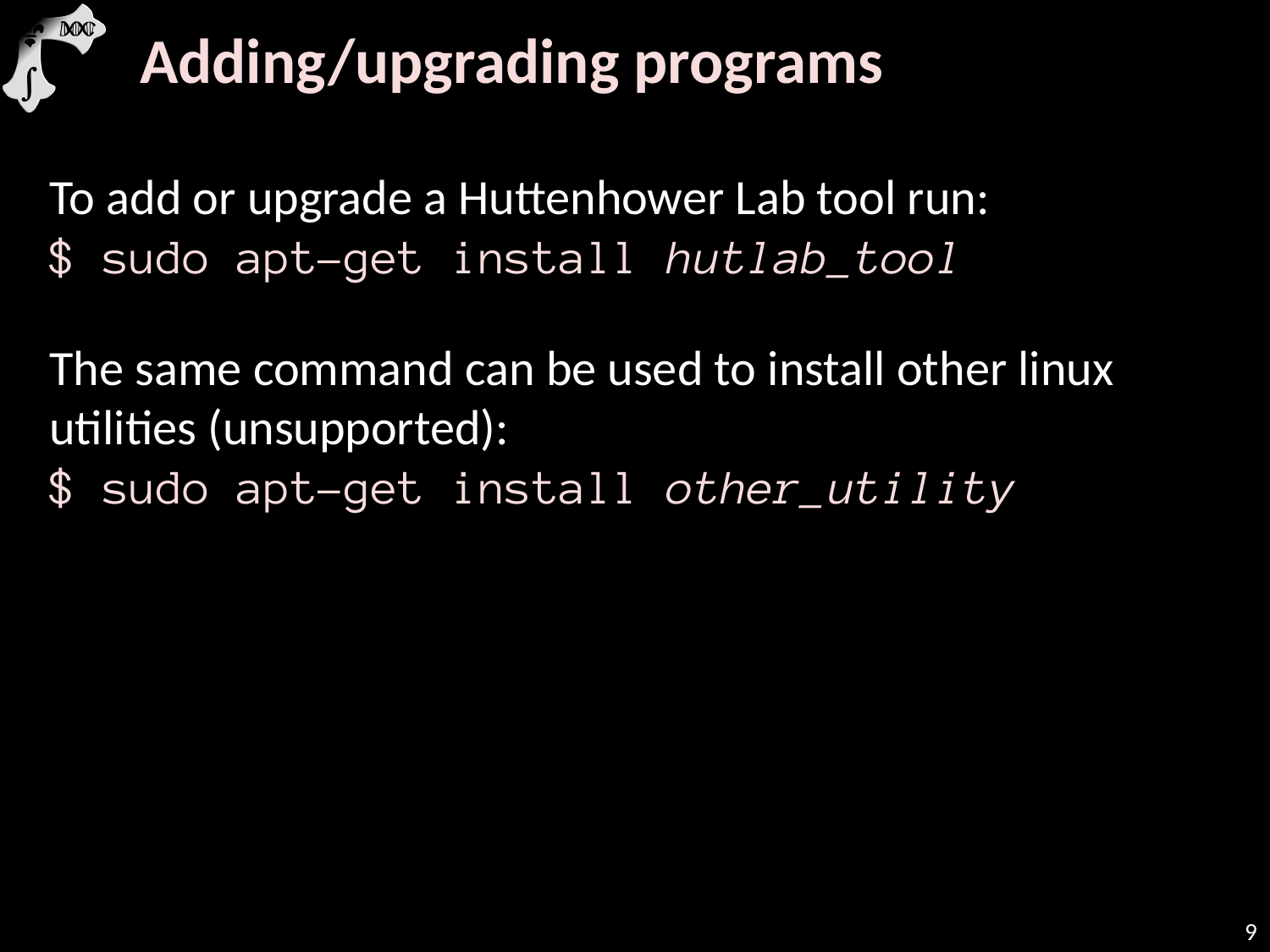

Adding/upgrading programs
To add or upgrade a Huttenhower Lab tool run:
$ sudo apt-get install hutlab_tool
The same command can be used to install other linux utilities (unsupported):
$ sudo apt-get install other_utility
9